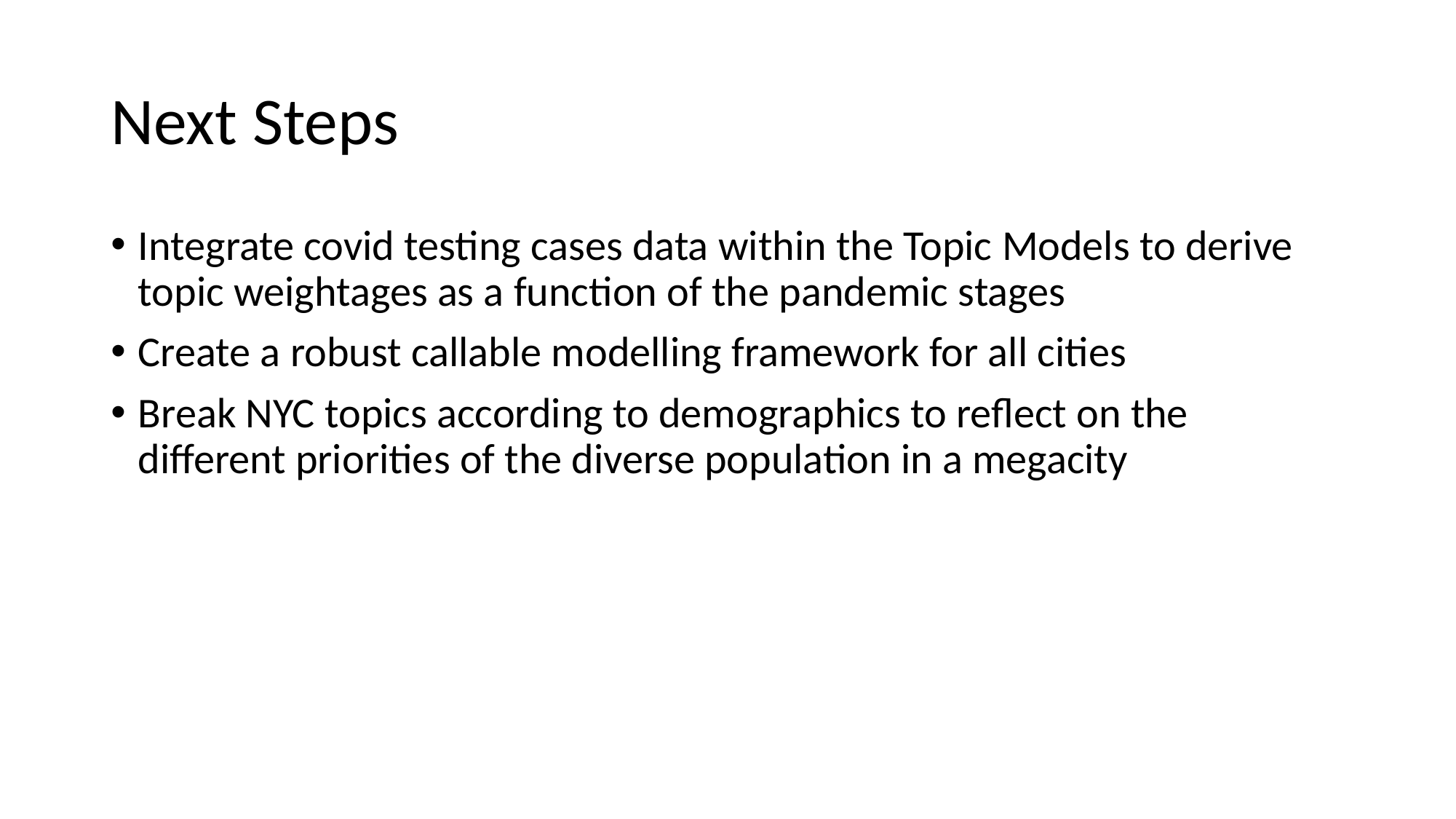

# Next Steps
Integrate covid testing cases data within the Topic Models to derive topic weightages as a function of the pandemic stages
Create a robust callable modelling framework for all cities
Break NYC topics according to demographics to reflect on the different priorities of the diverse population in a megacity